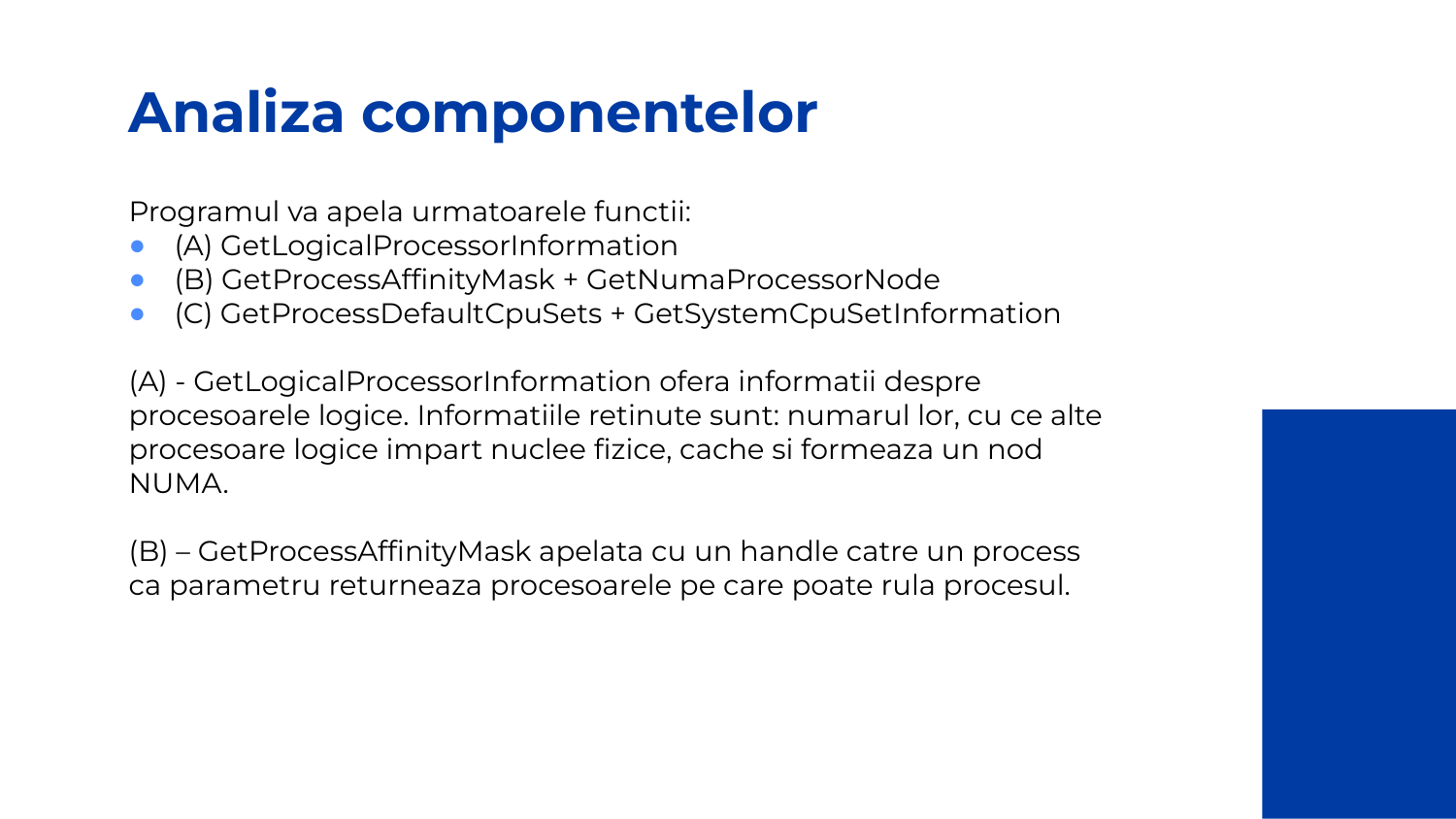

# Analiza componentelor
Programul va apela urmatoarele functii:
(A) GetLogicalProcessorInformation
(B) GetProcessAffinityMask + GetNumaProcessorNode
(C) GetProcessDefaultCpuSets + GetSystemCpuSetInformation

(A) - GetLogicalProcessorInformation ofera informatii despre procesoarele logice. Informatiile retinute sunt: numarul lor, cu ce alte procesoare logice impart nuclee fizice, cache si formeaza un nod NUMA.

(B) – GetProcessAffinityMask apelata cu un handle catre un process ca parametru returneaza procesoarele pe care poate rula procesul.